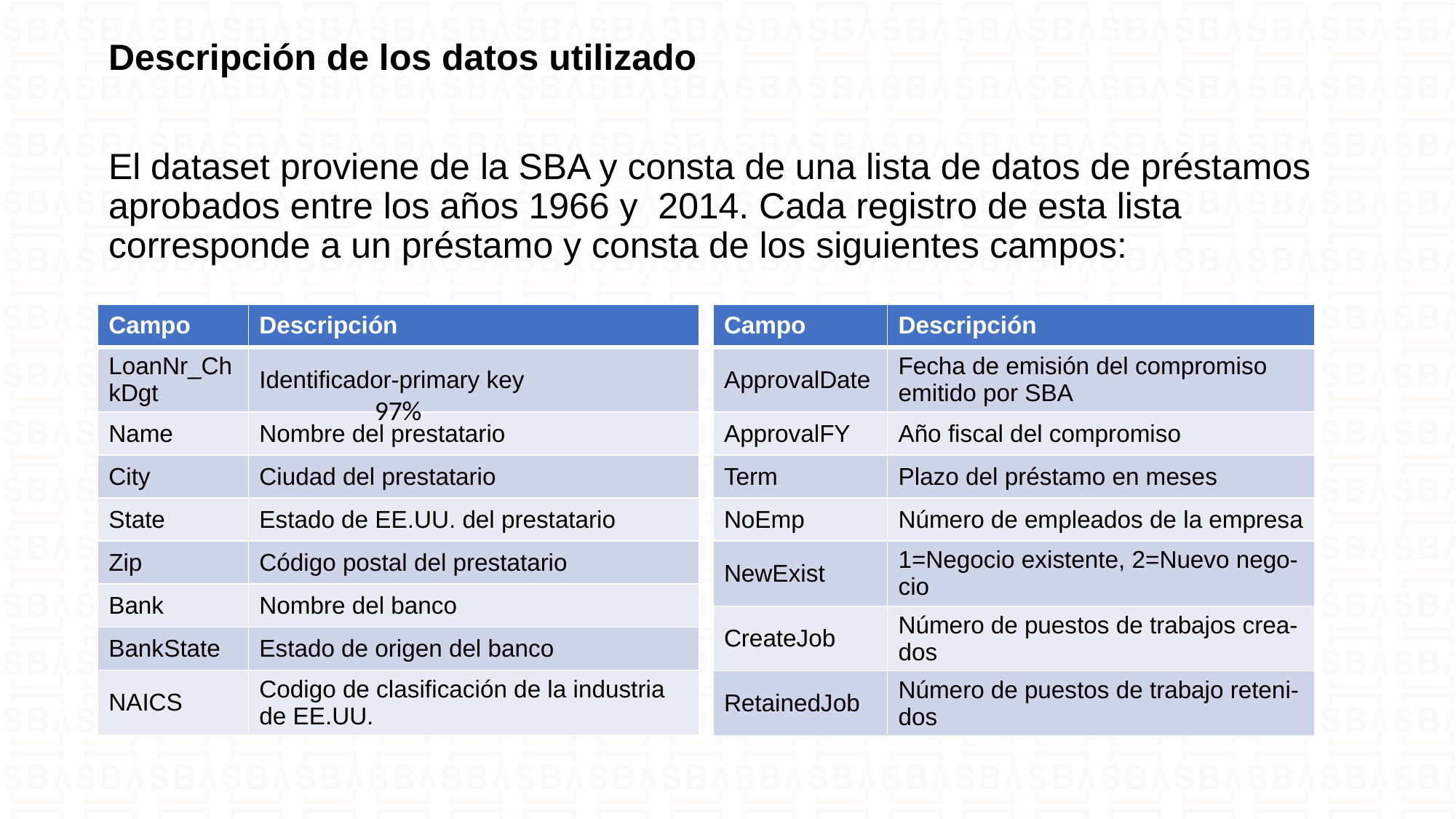

Descripción de los datos utilizado

El dataset proviene de la SBA y consta de una lista de datos de préstamos aprobados entre los años 1966 y  2014. Cada registro de esta lista corresponde a un préstamo y consta de los siguientes campos:

| Campo | Descripción |
| --- | --- |
| LoanNr\_ChkDgt | Identificador-primary key |
| Name | Nombre del prestatario |
| City | Ciudad del prestatario |
| State | Estado de EE.UU. del prestatario |
| Zip | Código postal del prestatario |
| Bank | Nombre del banco |
| BankState | Estado de origen del banco |
| NAICS | Codigo de clasificación de la industria  de EE.UU. |
| Campo | Descripción |
| --- | --- |
| ApprovalDate | Fecha de emisión del compromiso  emitido por SBA |
| ApprovalFY | Año fiscal del compromiso |
| Term | Plazo del préstamo en meses |
| NoEmp | Número de empleados de la empresa |
| NewExist | 1=Negocio existente, 2=Nuevo nego-cio |
| CreateJob | Número de puestos de trabajos crea-dos |
| RetainedJob | Número de puestos de trabajo reteni-dos |
97%